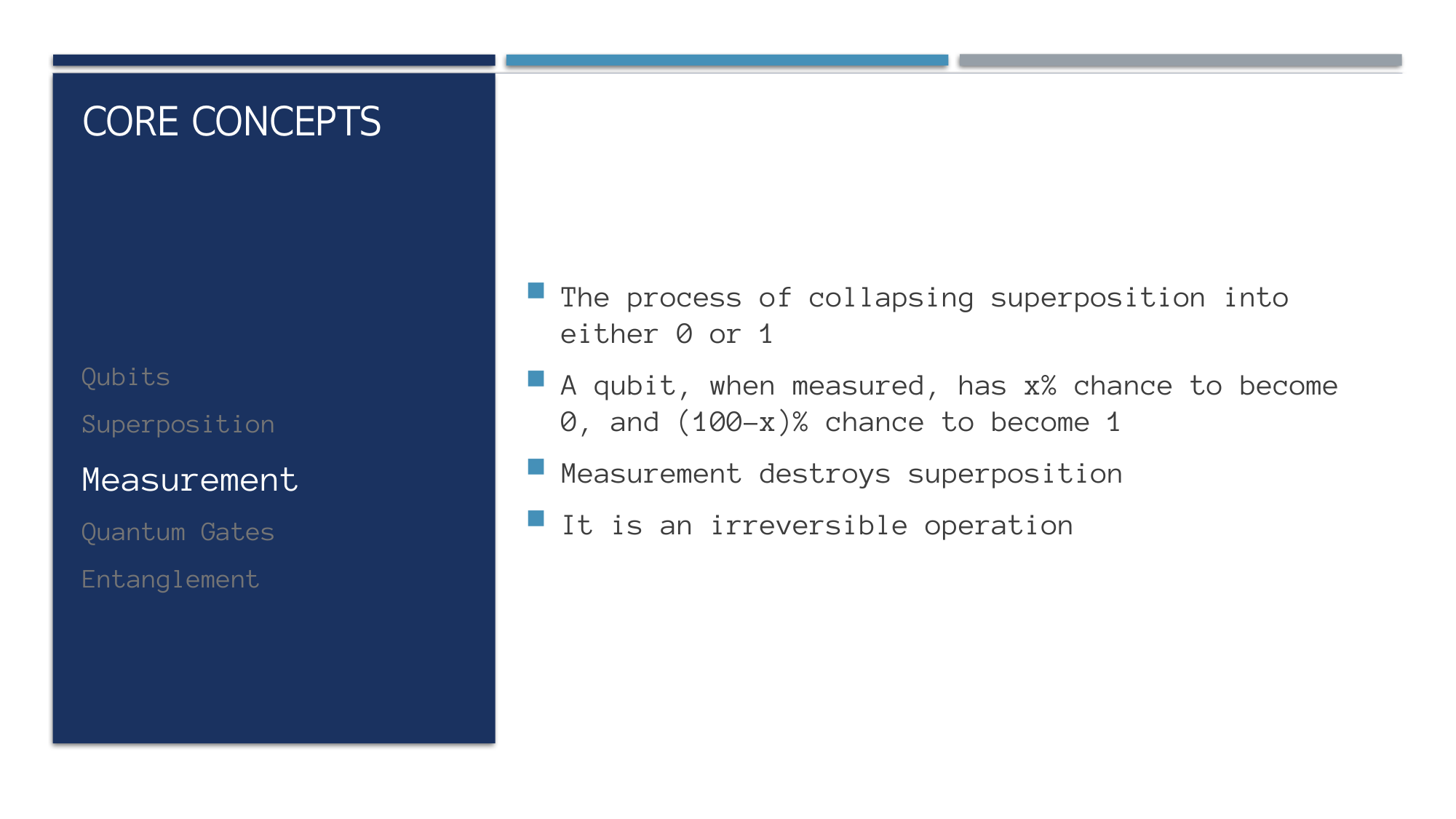

The process of collapsing superposition into either 0 or 1
A qubit, when measured, has x% chance to become 0, and (100-x)% chance to become 1
Measurement destroys superposition
It is an irreversible operation

# Core Concepts
Qubits
Superposition
Measurement
Quantum Gates
Entanglement